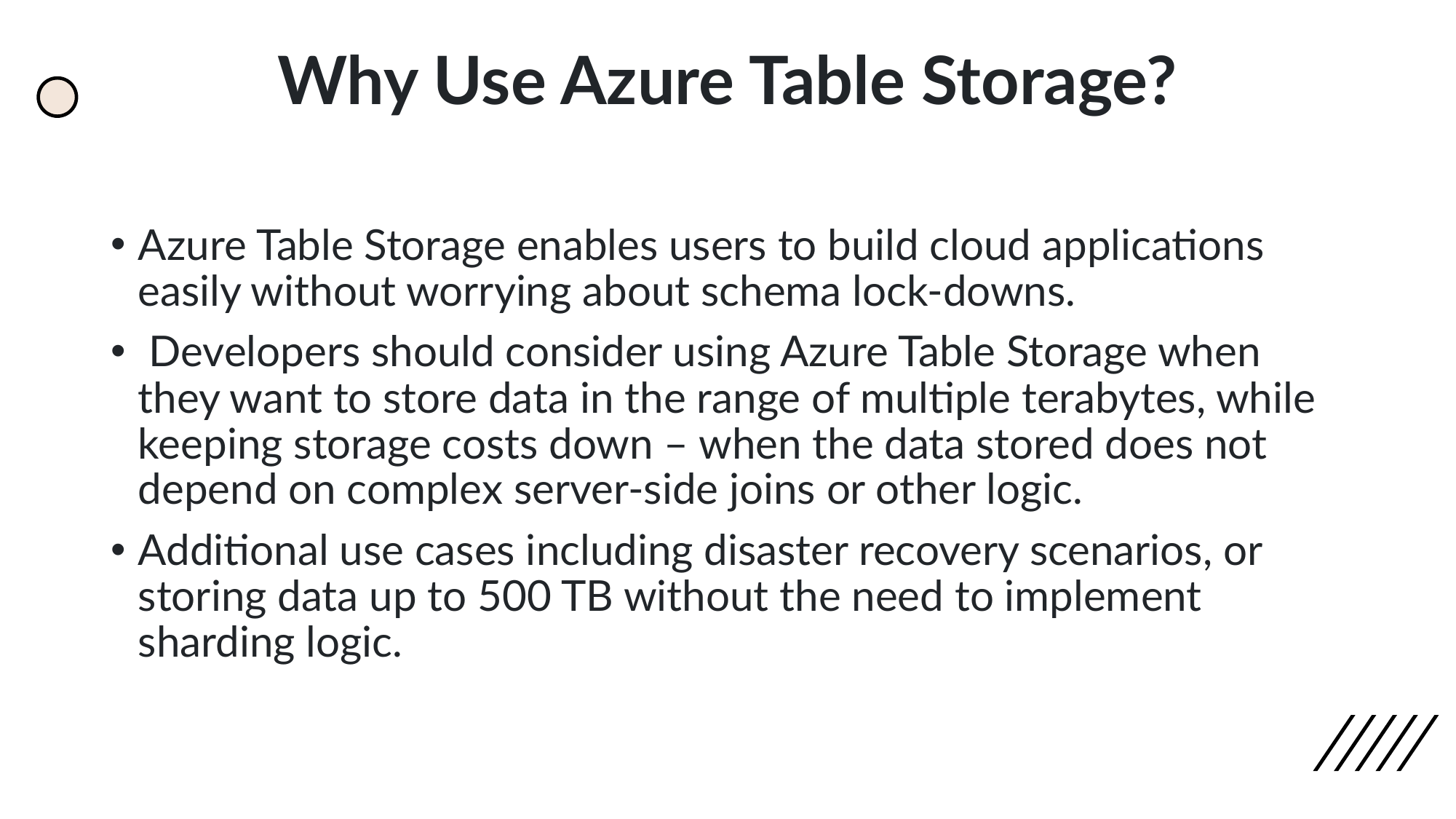

# Why Use Azure Table Storage?
Azure Table Storage enables users to build cloud applications easily without worrying about schema lock-downs.
 Developers should consider using Azure Table Storage when they want to store data in the range of multiple terabytes, while keeping storage costs down – when the data stored does not depend on complex server-side joins or other logic.
Additional use cases including disaster recovery scenarios, or storing data up to 500 TB without the need to implement sharding logic.